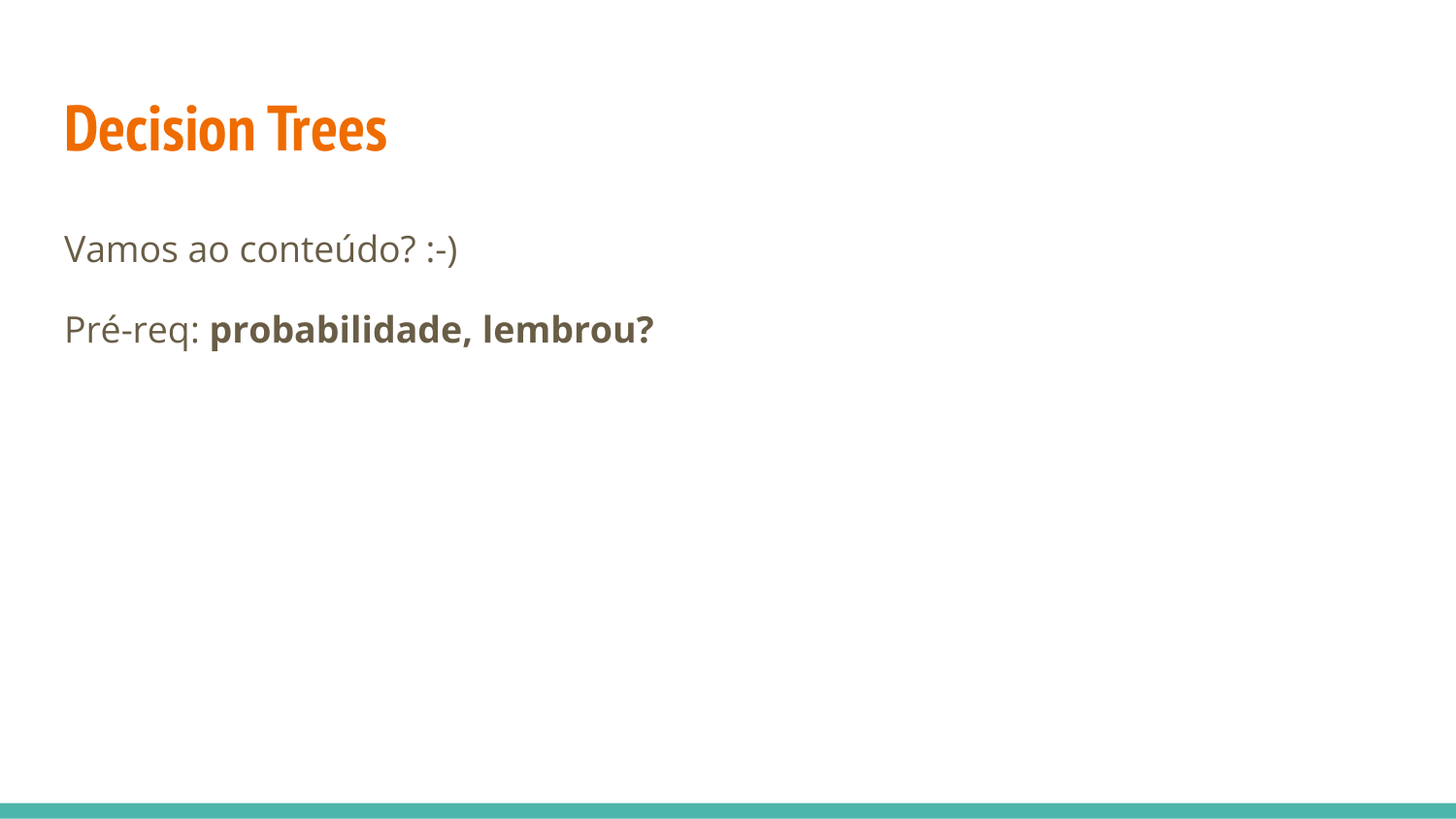

# Decision Trees
Vamos ao conteúdo? :-)
Pré-req: probabilidade, lembrou?